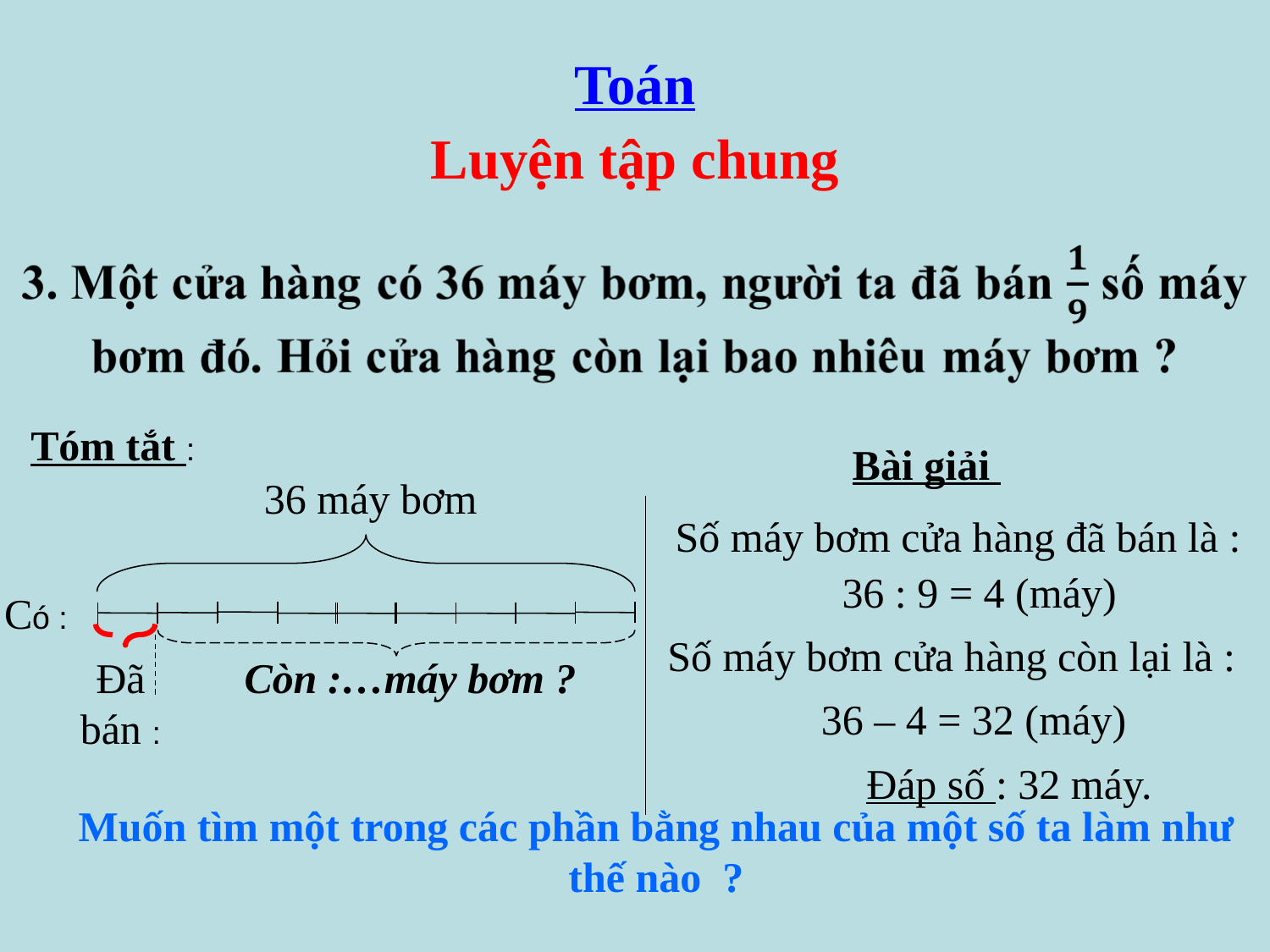

Toán
Luyện tập chung

Tóm tắt :
Bài giải
36 máy bơm
Số máy bơm cửa hàng đã bán là :
36 : 9 = 4 (máy)
Có :

Số máy bơm cửa hàng còn lại là :
Đã bán :
Còn :…máy bơm ?
36 – 4 = 32 (máy)
Đáp số : 32 máy.
Muốn tìm một trong các phần bằng nhau của một số ta làm như thế nào  ?